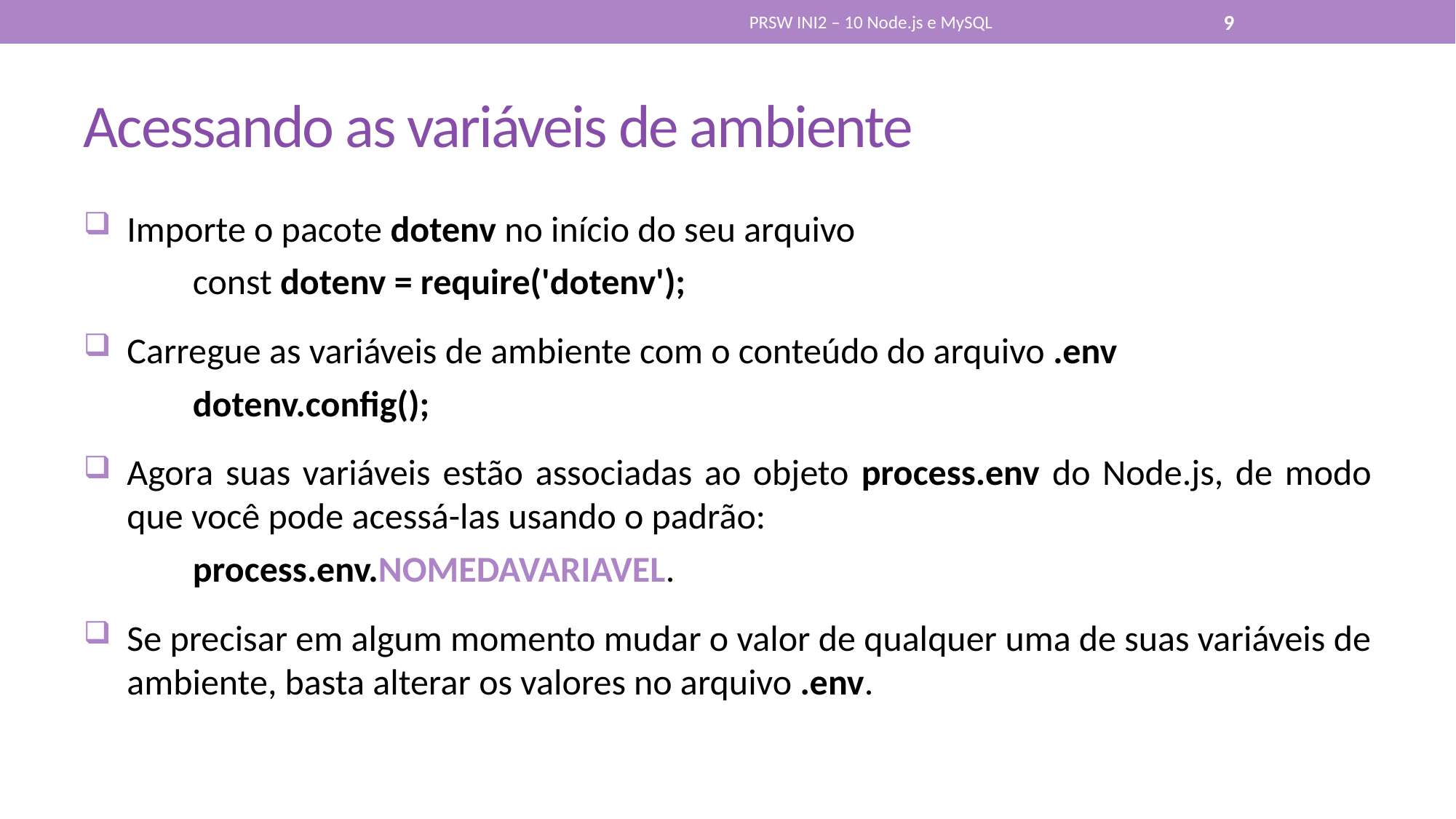

PRSW INI2 – 10 Node.js e MySQL
9
# Acessando as variáveis de ambiente
Importe o pacote dotenv no início do seu arquivo
	const dotenv = require('dotenv');
Carregue as variáveis de ambiente com o conteúdo do arquivo .env
	dotenv.config();
Agora suas variáveis estão associadas ao objeto process.env do Node.js, de modo que você pode acessá-las usando o padrão:
	process.env.NOMEDAVARIAVEL.
Se precisar em algum momento mudar o valor de qualquer uma de suas variáveis de ambiente, basta alterar os valores no arquivo .env.